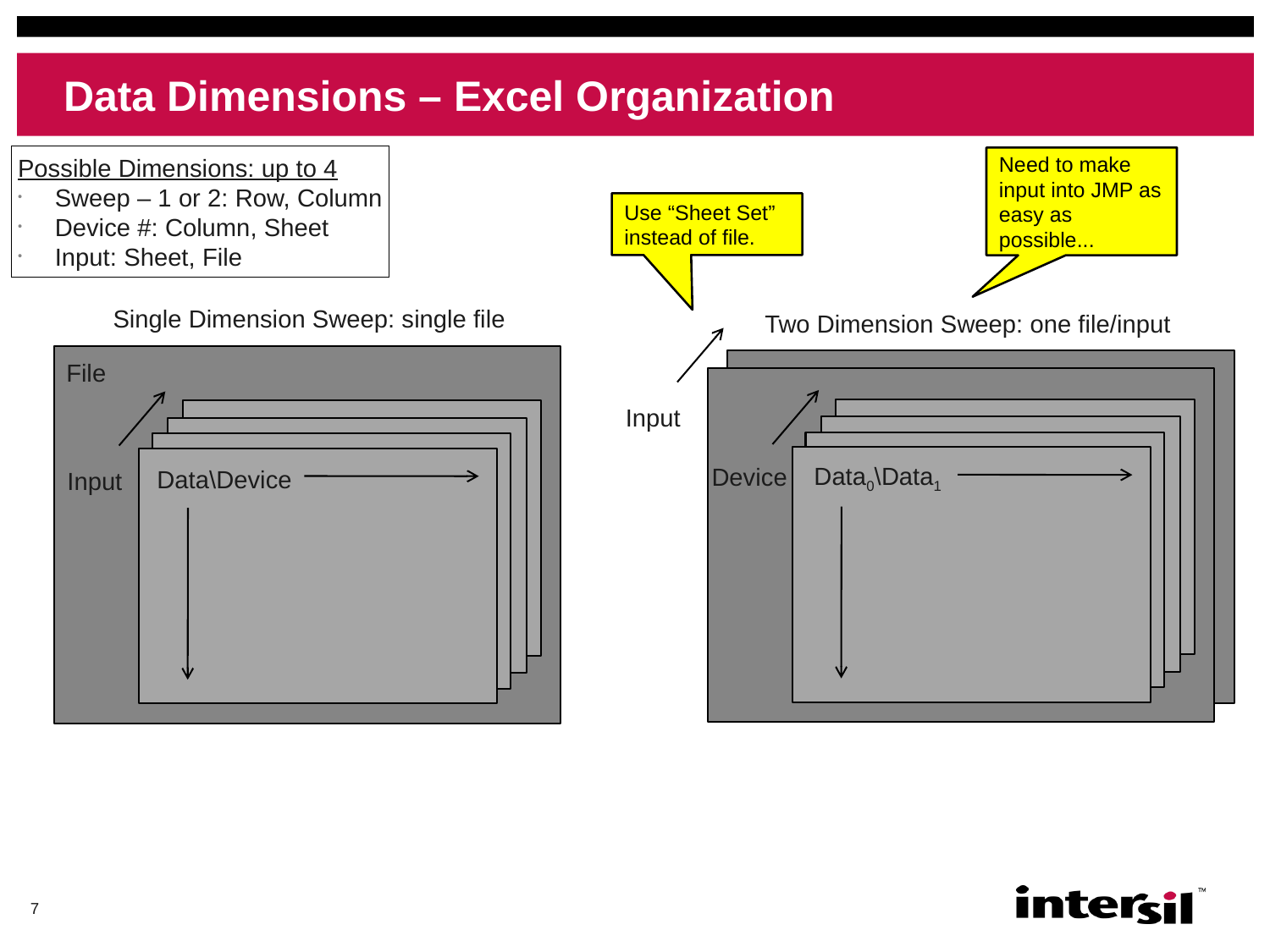

# Data Dimensions – Excel Organization
Possible Dimensions: up to 4
 Sweep – 1 or 2: Row, Column
 Device #: Column, Sheet
 Input: Sheet, File
Need to make input into JMP as easy as possible...
Use “Sheet Set” instead of file.
Single Dimension Sweep: single file
Two Dimension Sweep: one file/input

Data\Device

Data\Device

Data\Device

Data0\Data1
Device

Data\Device

Data\Device

Data\Device

Data0\Data1
Device
Input

File

Data\Device

Data\Device

Data\Device

Data\Device
Input